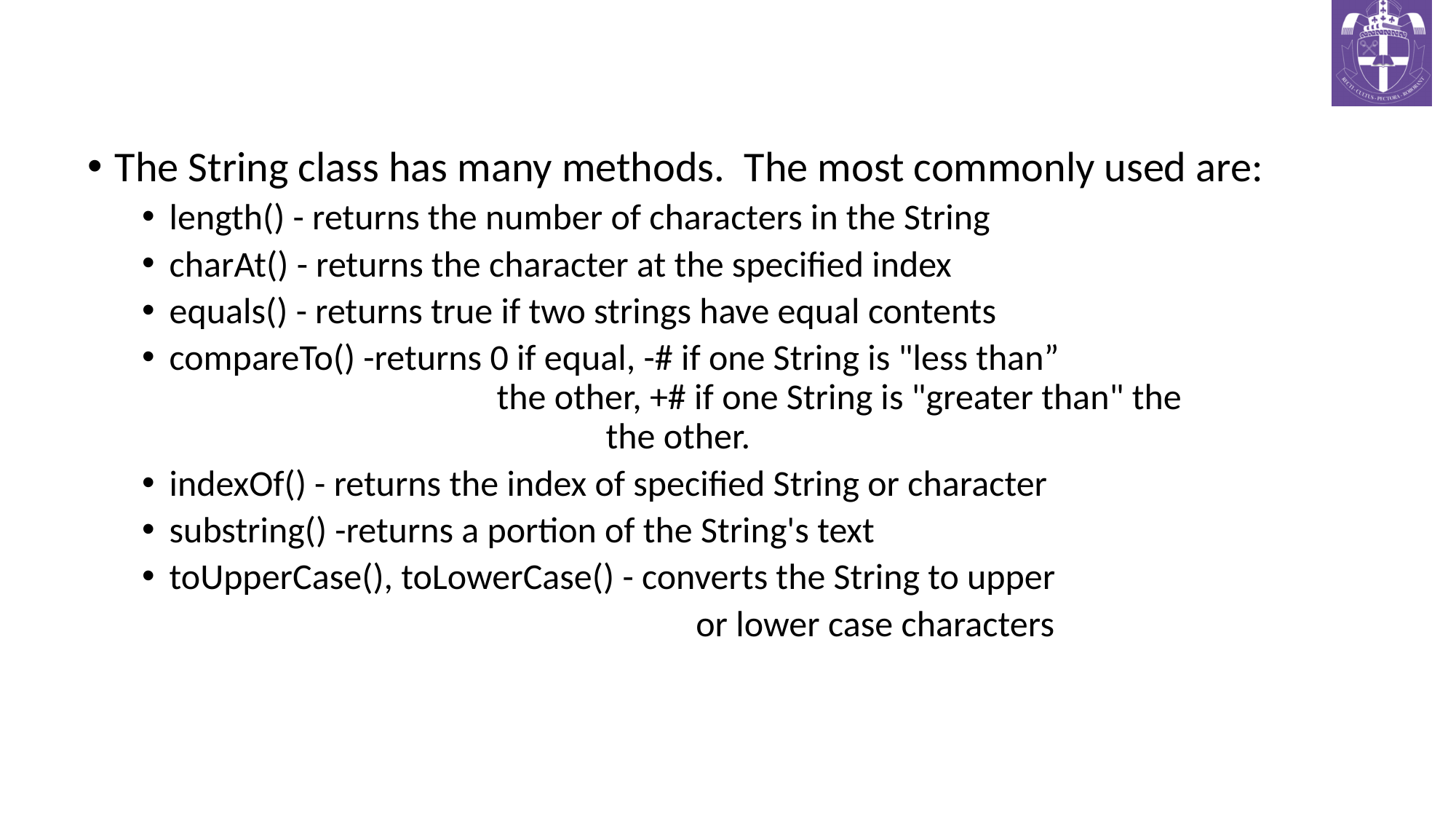

# Common String Methods
The String class has many methods.  The most commonly used are:
length() - returns the number of characters in the String
charAt() - returns the character at the specified index
equals() - returns true if two strings have equal contents
compareTo() -returns 0 if equal, -# if one String is "less than” 					the other, +# if one String is "greater than" the 					the other.
indexOf() - returns the index of specified String or character
substring() -returns a portion of the String's text
toUpperCase(), toLowerCase() - converts the String to upper
					 or lower case characters
CS321: Advanced Programming Techniques
5